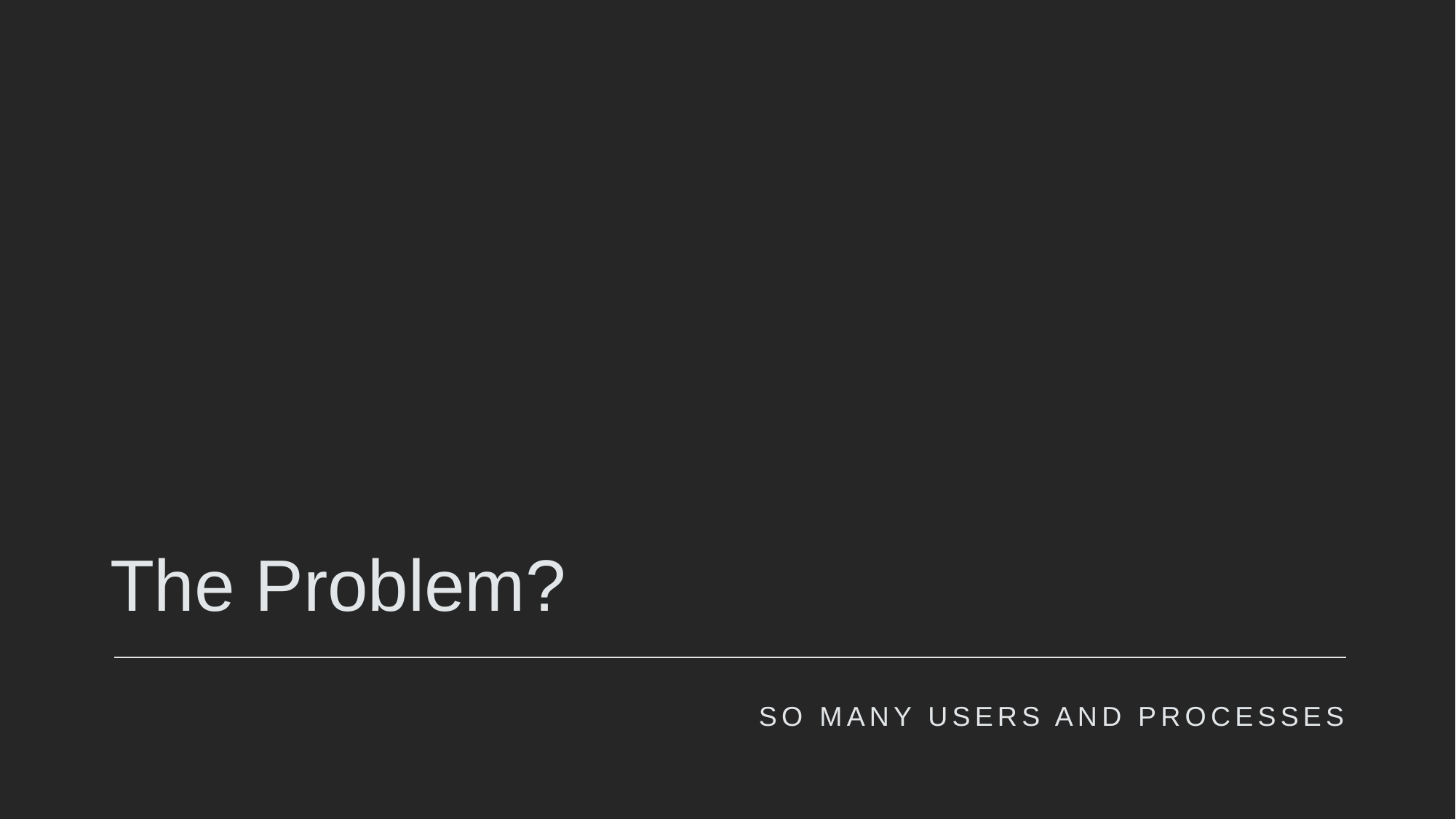

# The Problem?
So many users and processes